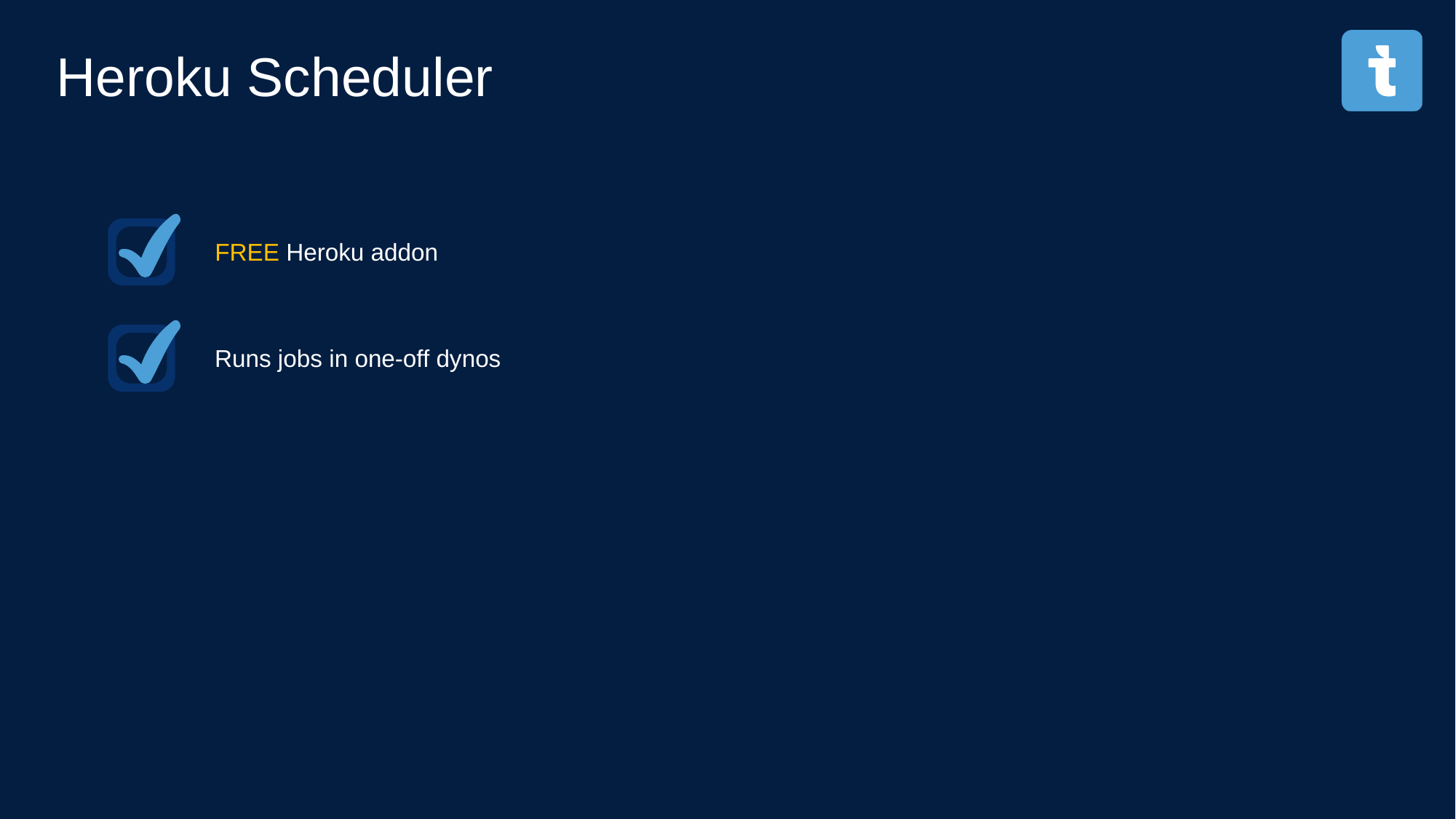

Heroku Scheduler

FREE Heroku addon

Runs jobs in one-off dynos